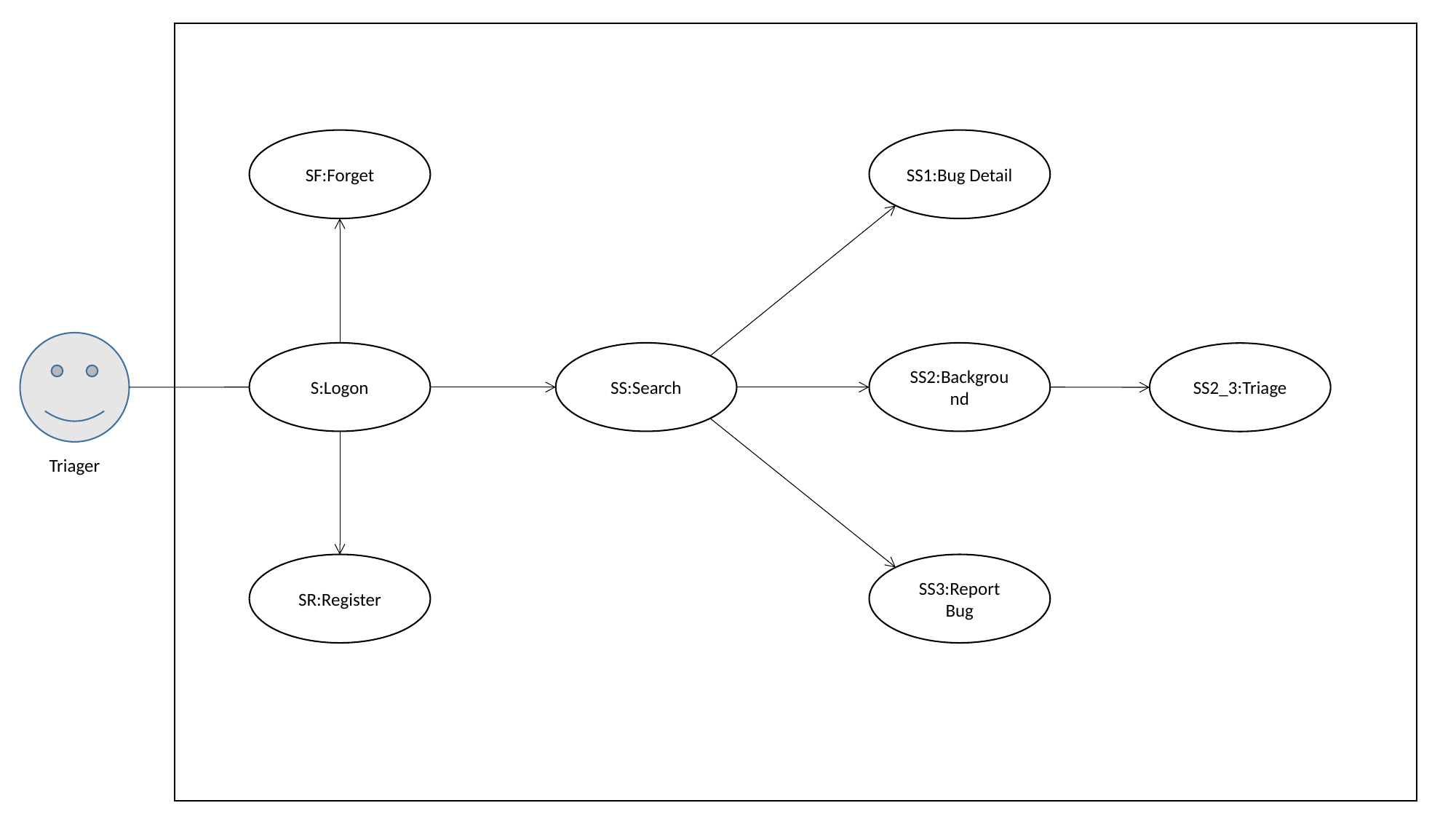

SF:Forget
S:Logon
SR:Register
SS1:Bug Detail

Triager
SS:Search
SS2:Background
SS2_3:Triage
SS3:Report Bug